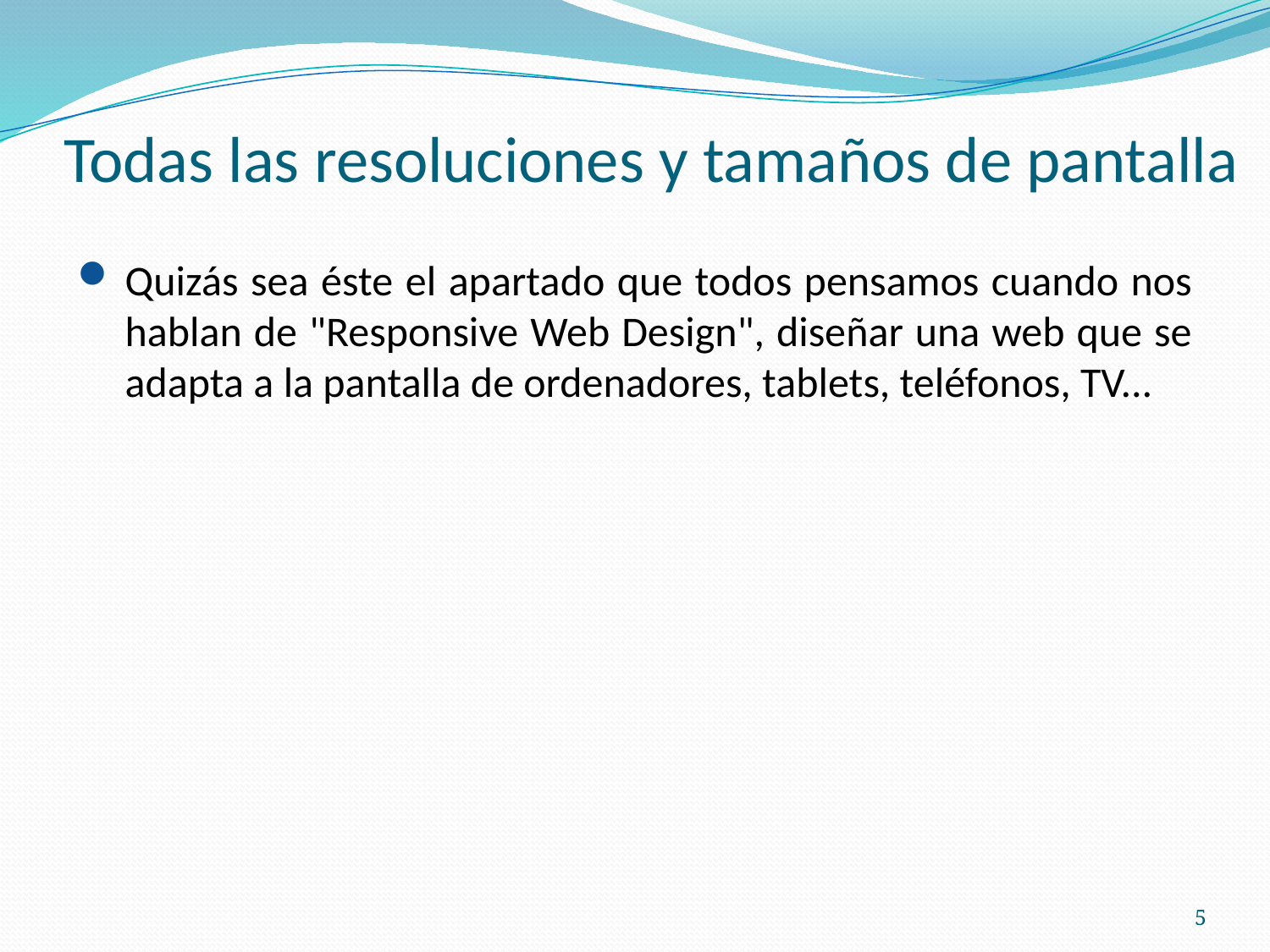

# Todas las resoluciones y tamaños de pantalla

Quizás sea éste el apartado que todos pensamos cuando nos hablan de "Responsive Web Design", diseñar una web que se adapta a la pantalla de ordenadores, tablets, teléfonos, TV...

5